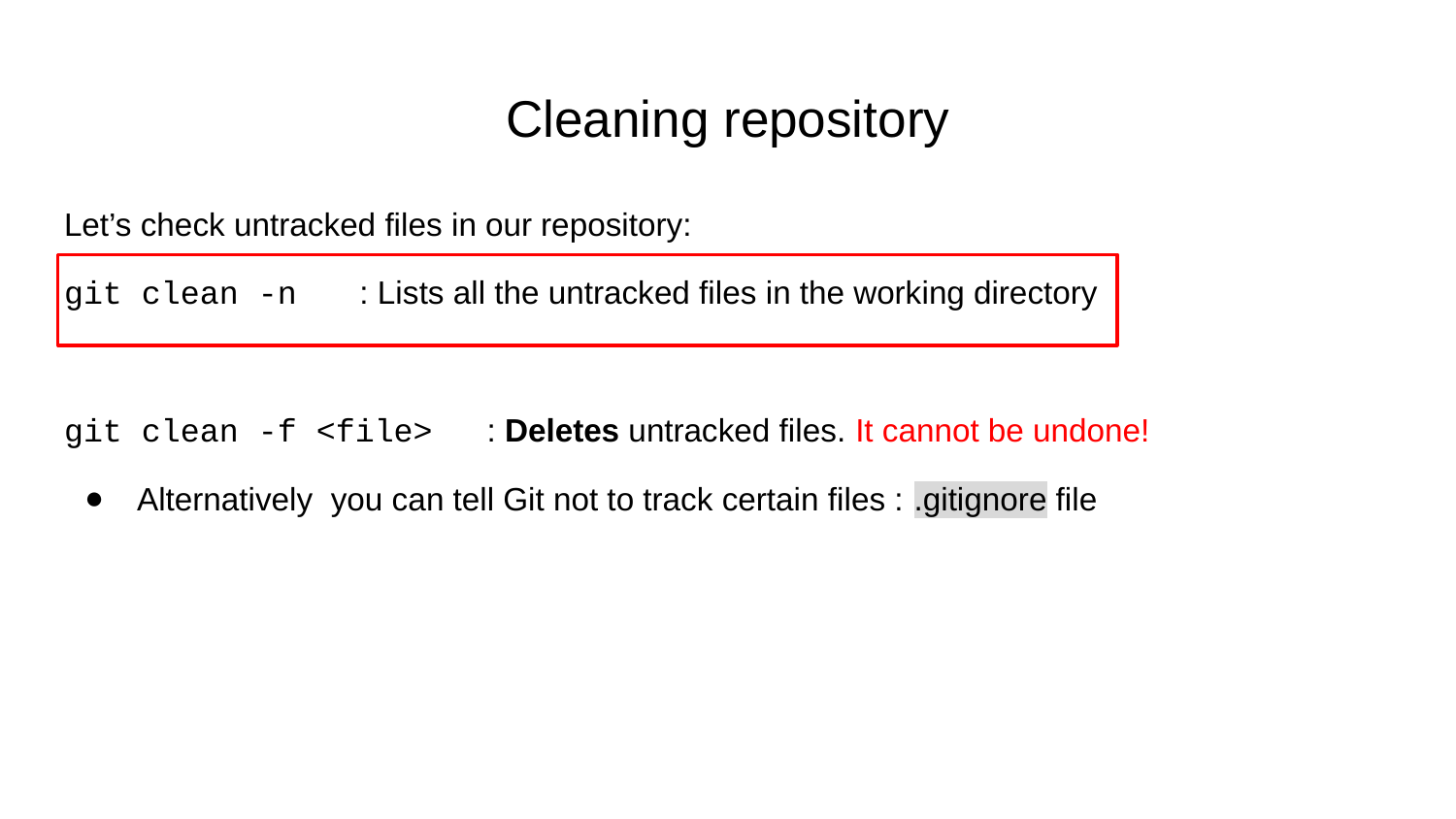

# Cleaning repository
Let’s check untracked files in our repository:
git clean -n       : Lists all the untracked files in the working directory

git clean -f <file>      : Deletes untracked files. It cannot be undone!
Alternatively  you can tell Git not to track certain files : .gitignore file